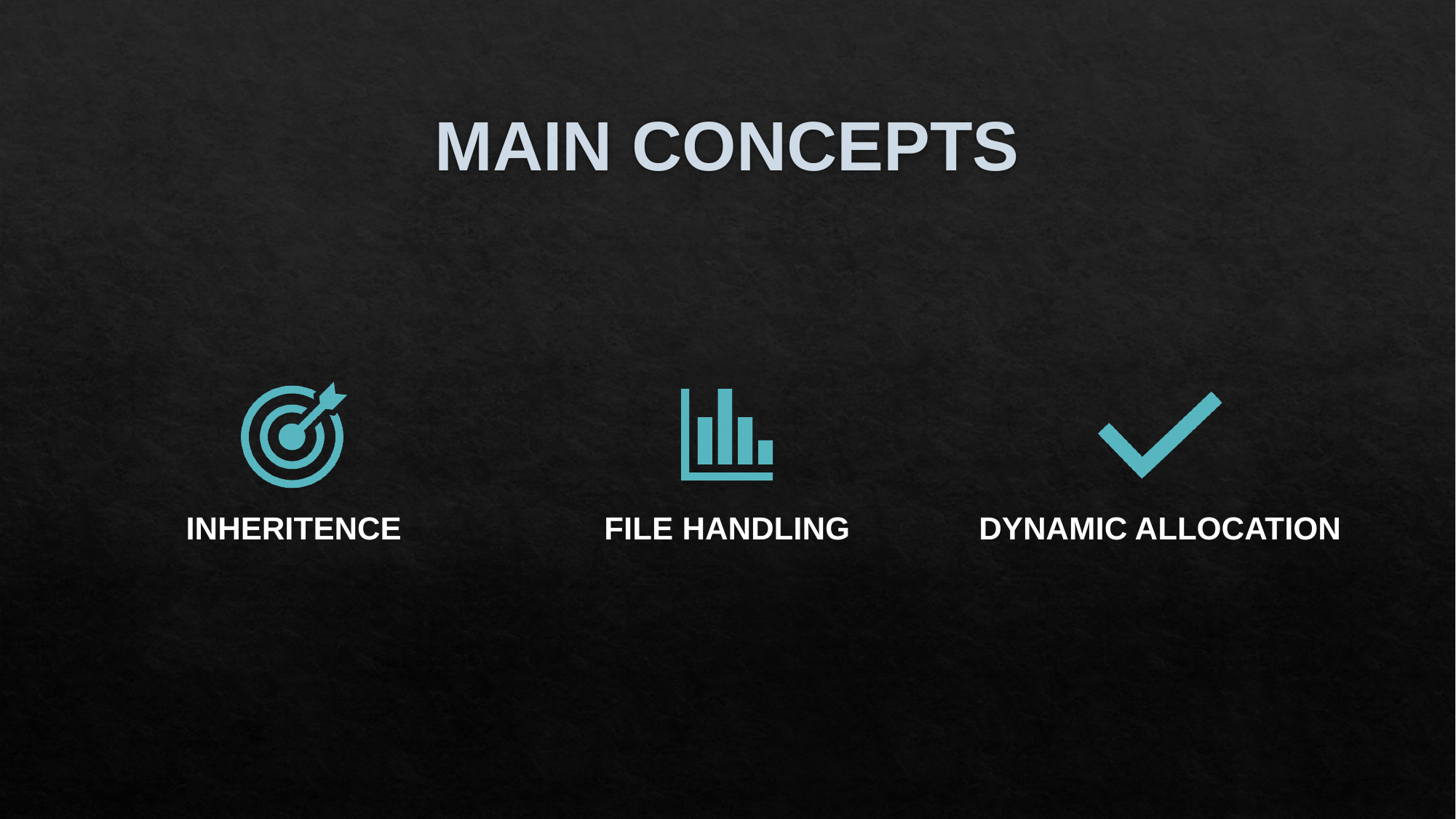

# MAIN CONCEPTS
INHERITENCE

FILE HANDLING

DYNAMIC ALLOCATION